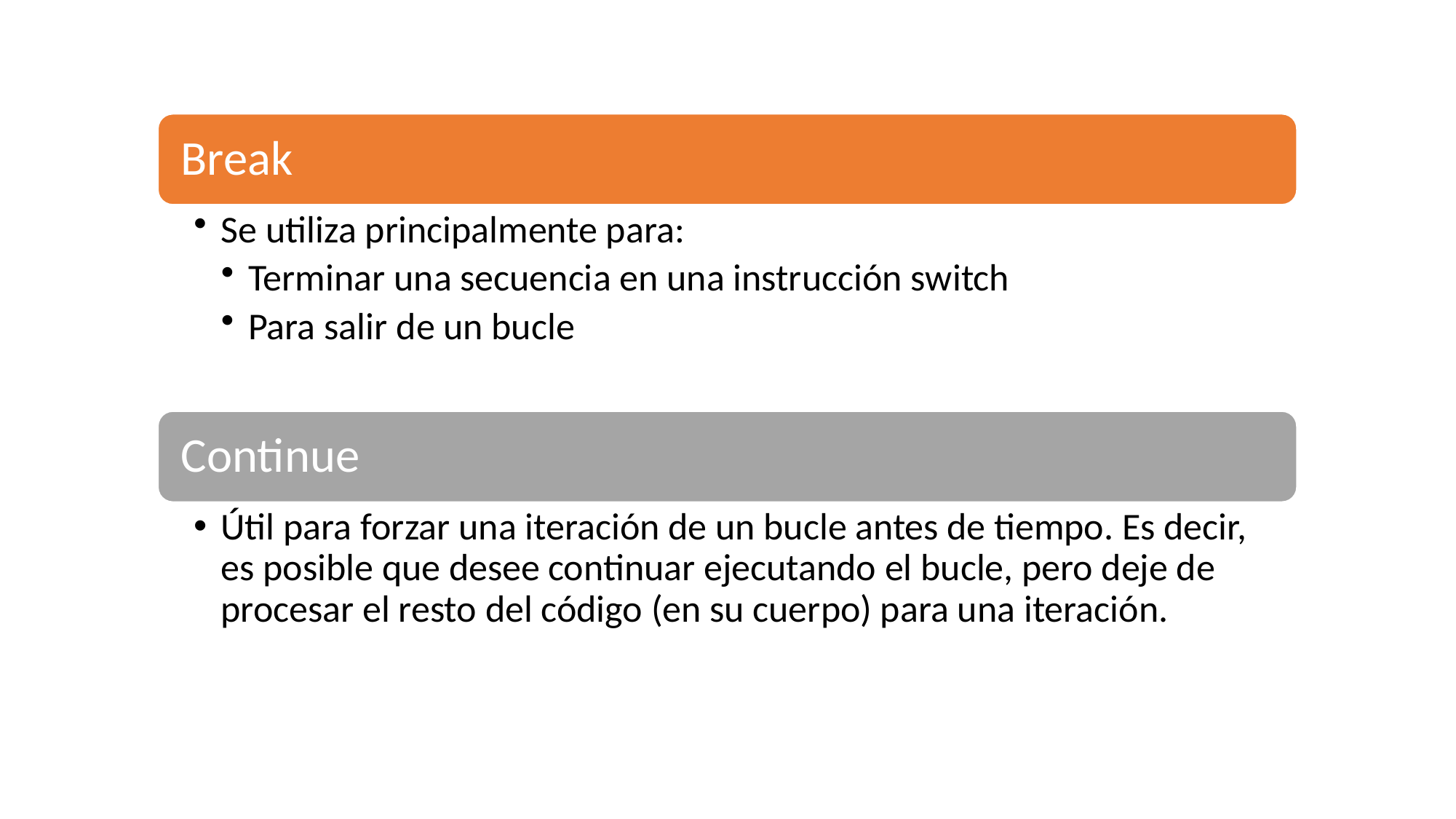

Break
Se utiliza principalmente para:
Terminar una secuencia en una instrucción switch
Para salir de un bucle

Continue
Útil para forzar una iteración de un bucle antes de tiempo. Es decir, es posible que desee continuar ejecutando el bucle, pero deje de procesar el resto del código (en su cuerpo) para una iteración.